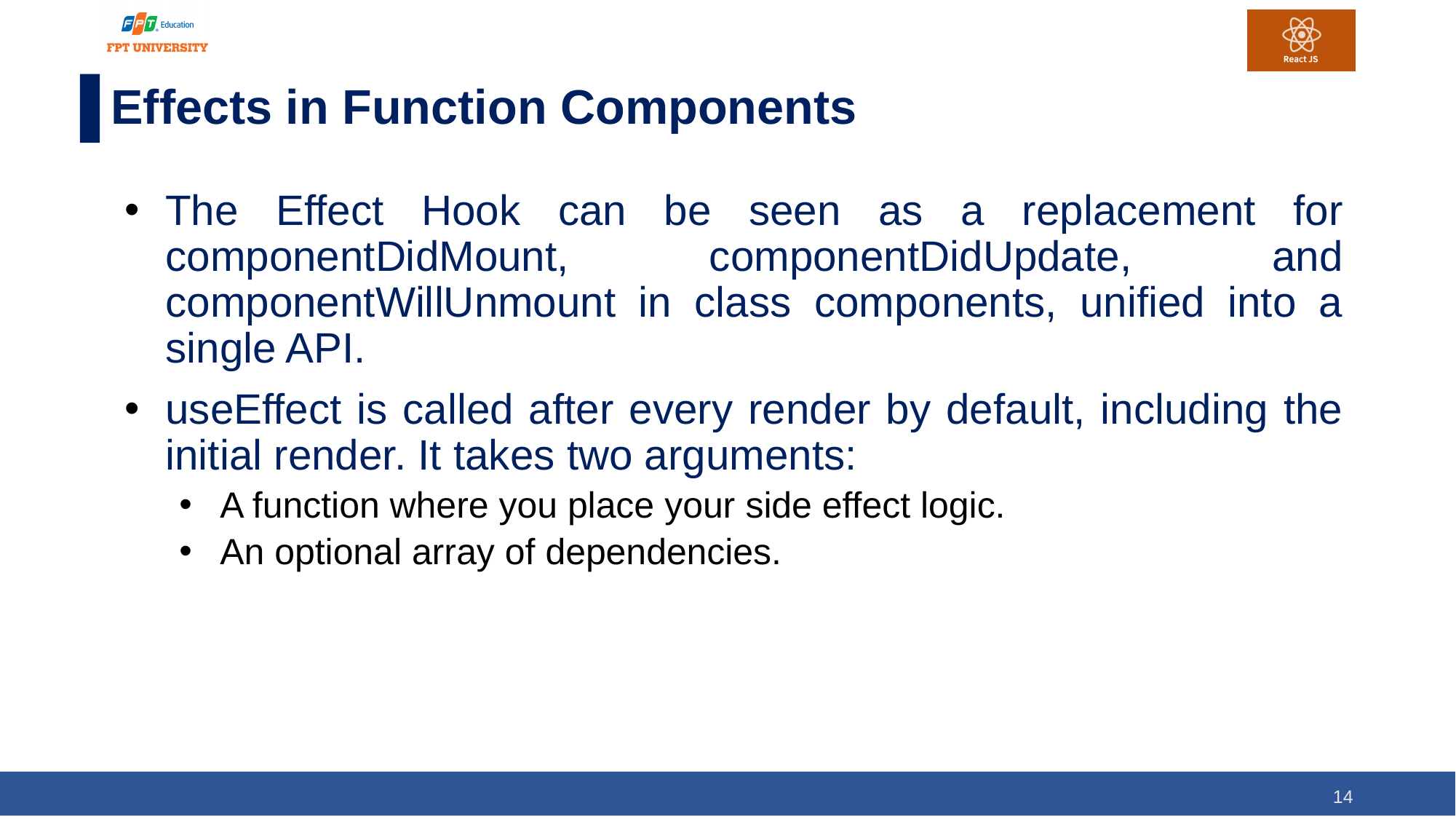

# Effects in Function Components
The Effect Hook can be seen as a replacement for componentDidMount, componentDidUpdate, and componentWillUnmount in class components, unified into a single API.
useEffect is called after every render by default, including the initial render. It takes two arguments:
A function where you place your side effect logic.
An optional array of dependencies.
14